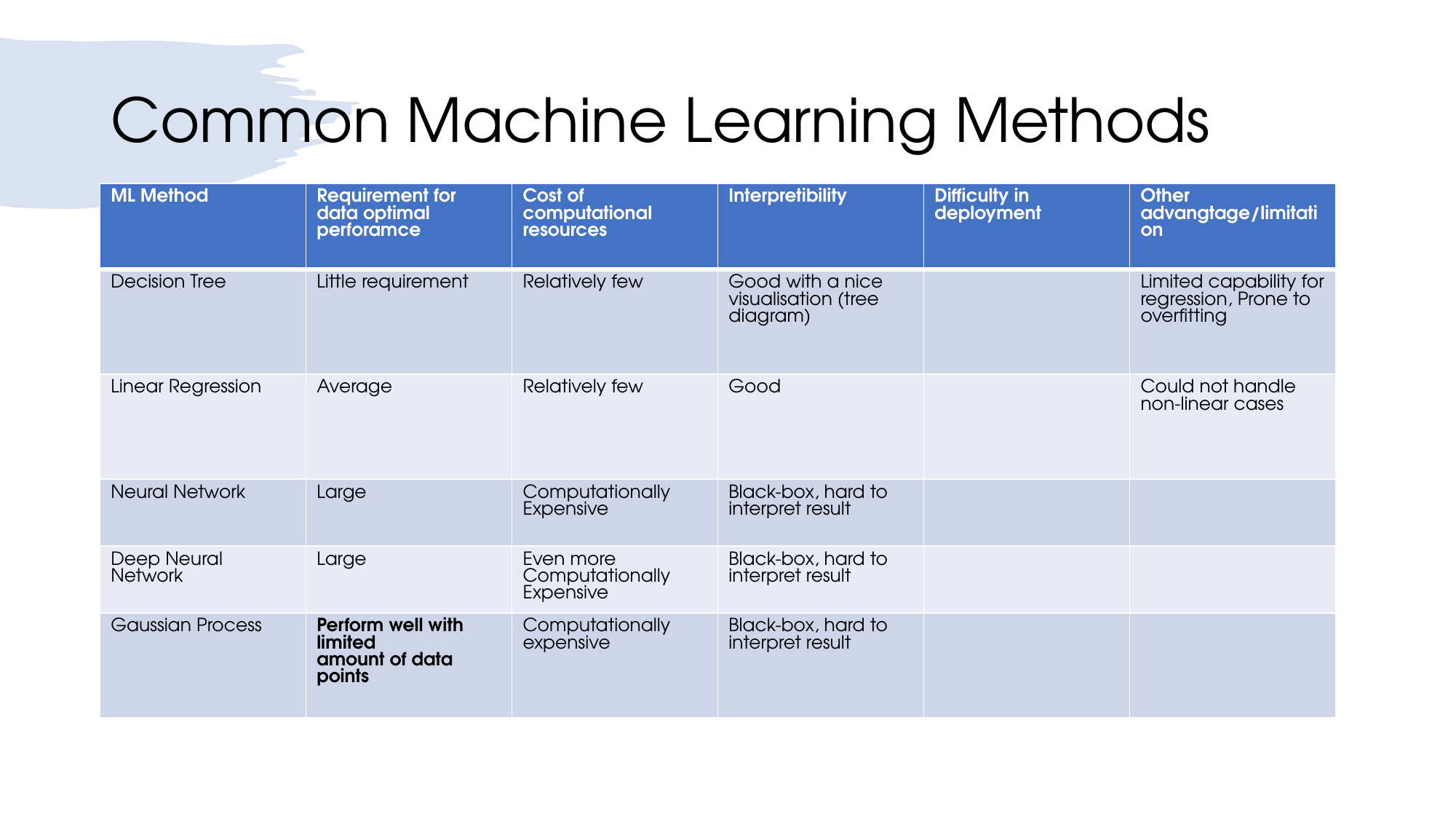

# Common Machine Learning Methods
| ML Method | Requirement for data optimal perforamce | Cost of computational resources | Interpretibility | Difficulty in deployment | Other advangtage/limitation |
| --- | --- | --- | --- | --- | --- |
| Decision Tree | Little requirement | Relatively few | Good with a nice visualisation (tree diagram) |  | Limited capability for regression, Prone to overfitting |
| Linear Regression | Average | Relatively few | Good |  | Could not handle non-linear cases |
| Neural Network | Large | Computationally Expensive | Black-box, hard to interpret result |  |  |
| Deep Neural Network | Large | Even more Computationally Expensive | Black-box, hard to interpret result |  |  |
| Gaussian Process | Perform well with limited amount of data points | Computationally expensive | Black-box, hard to interpret result |  |  |